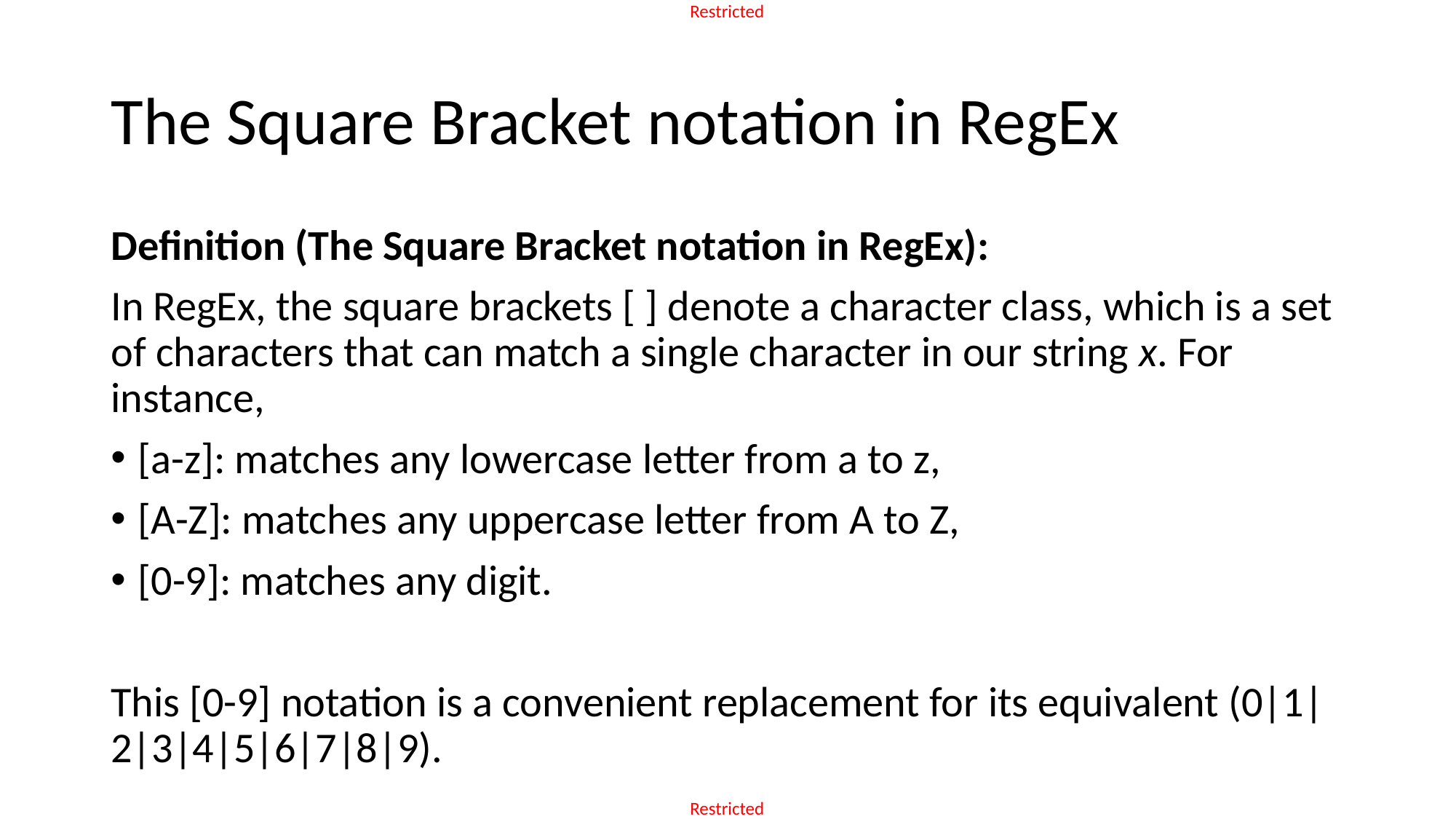

# The Square Bracket notation in RegEx
Definition (The Square Bracket notation in RegEx):
In RegEx, the square brackets [ ] denote a character class, which is a set of characters that can match a single character in our string x. For instance,
[a-z]: matches any lowercase letter from a to z,
[A-Z]: matches any uppercase letter from A to Z,
[0-9]: matches any digit.

This [0-9] notation is a convenient replacement for its equivalent (0|1|2|3|4|5|6|7|8|9).